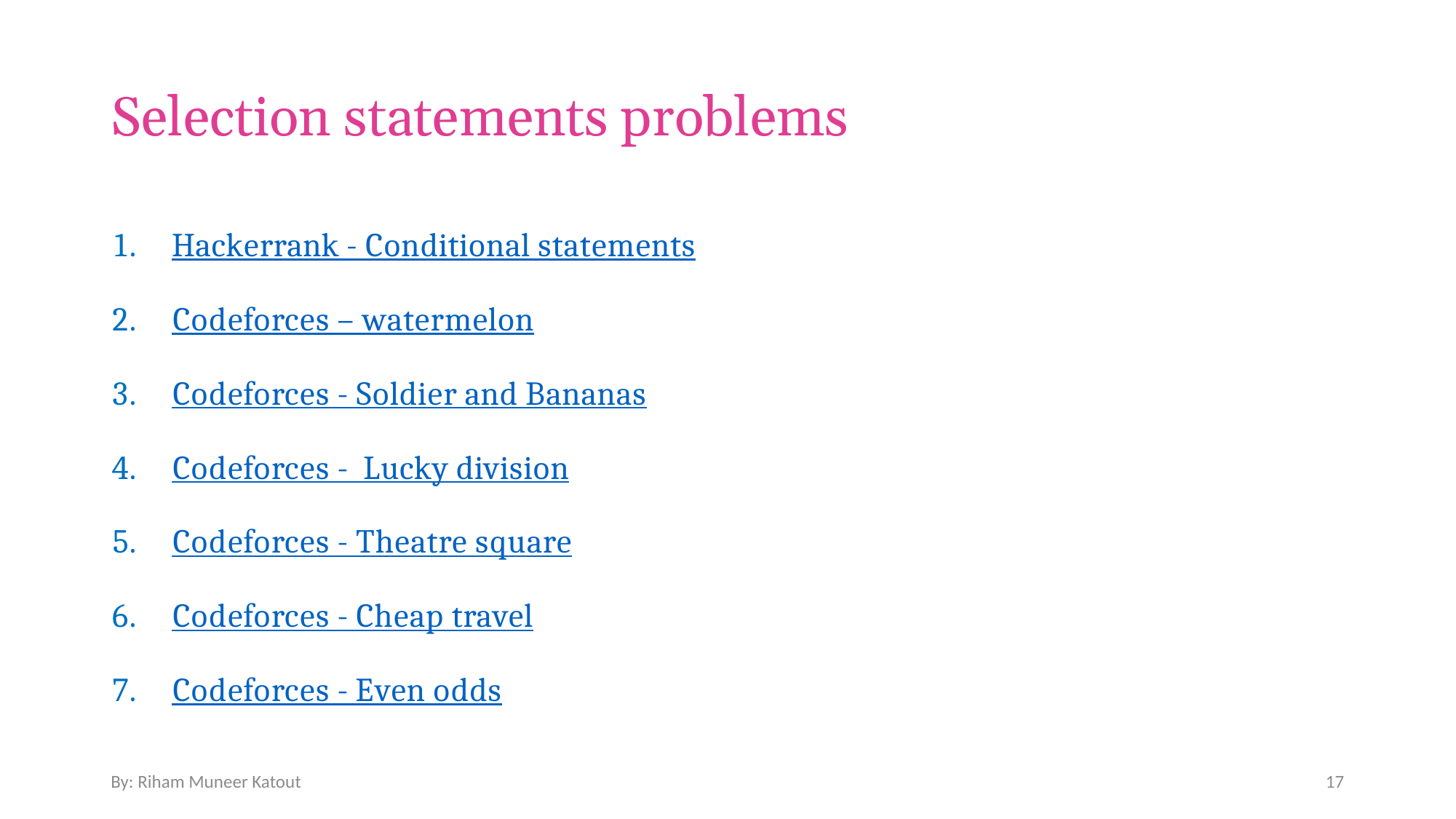

# Selection statements problems
Hackerrank - Conditional statements
Codeforces – watermelon
Codeforces - Soldier and Bananas
Codeforces -  Lucky division
Codeforces - Theatre square
Codeforces - Cheap travel
Codeforces - Even odds
By: Riham Muneer Katout
17